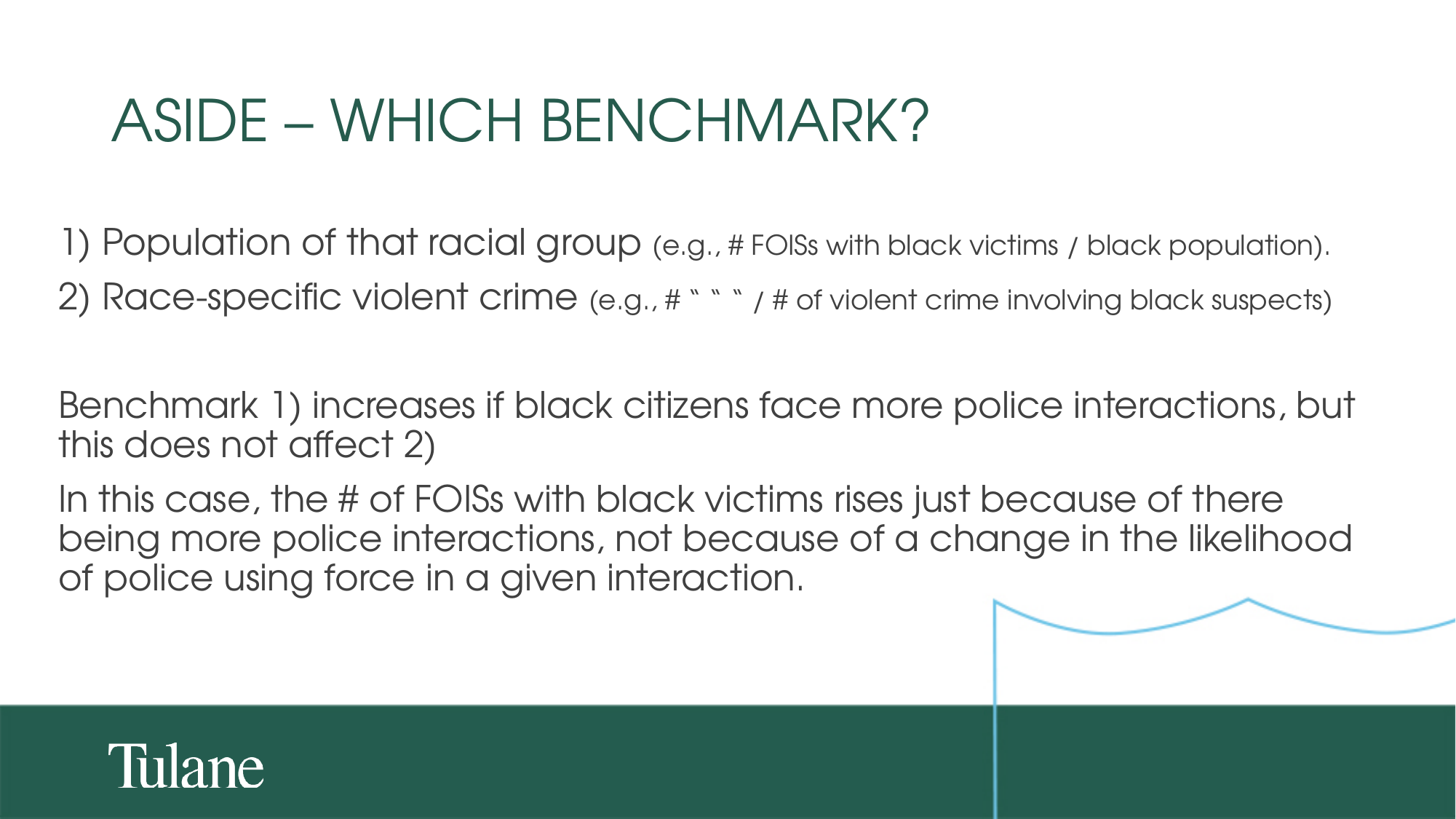

# Aside – which benchmark?
1) Population of that racial group (e.g., # FOISs with black victims / black population).
2) Race-specific violent crime (e.g., # “ “ “ / # of violent crime involving black suspects)

Benchmark 1) increases if black citizens face more police interactions, but this does not affect 2)
In this case, the # of FOISs with black victims rises just because of there being more police interactions, not because of a change in the likelihood of police using force in a given interaction.